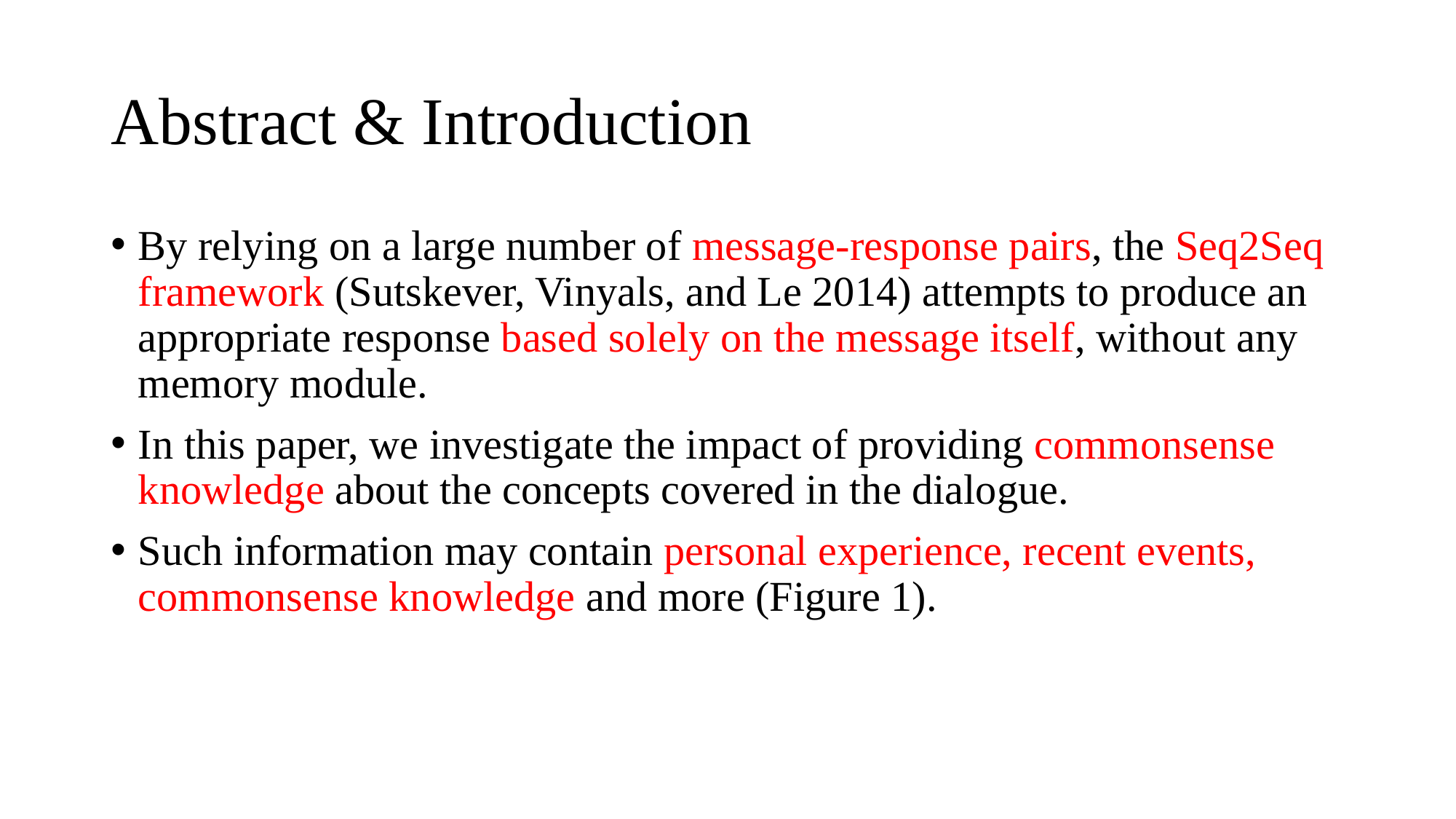

# Abstract & Introduction
By relying on a large number of message-response pairs, the Seq2Seq framework (Sutskever, Vinyals, and Le 2014) attempts to produce an appropriate response based solely on the message itself, without any memory module.
In this paper, we investigate the impact of providing commonsense knowledge about the concepts covered in the dialogue.
Such information may contain personal experience, recent events, commonsense knowledge and more (Figure 1).